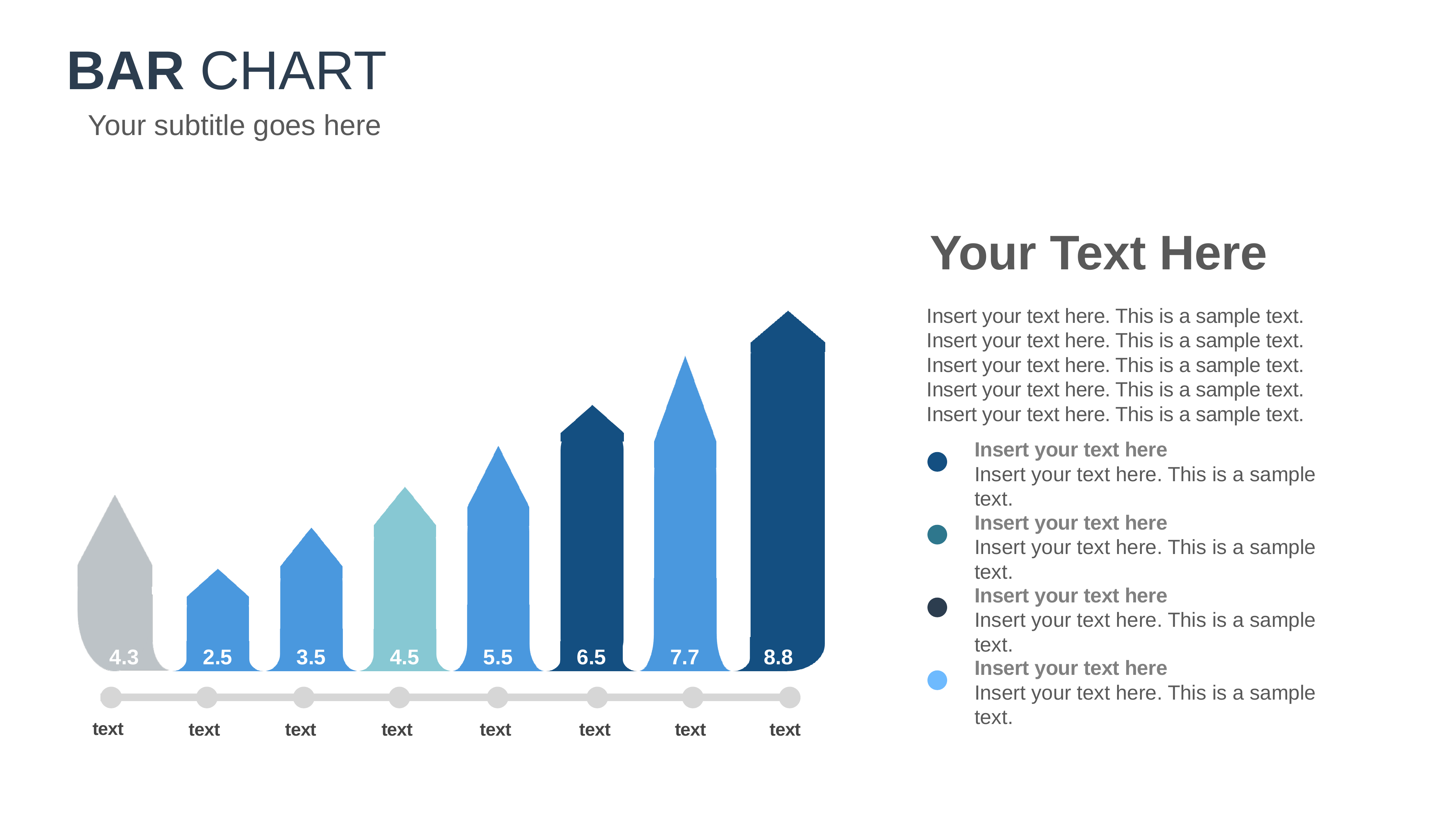

BAR CHART
26
Your subtitle goes here
Your Text Here

### Chart

| Category | Series 1 |
|---|---|
| Category 1 | 4.3 |
| Category 2 | 2.5 |
| Category 3 | 3.5 |
| Category 4 | 4.5 |
| Category 5 | 5.5 |
| Category 6 | 6.5 |
| Category 7 | 7.7 |
| Category 8 | 8.8 |
Insert your text here. This is a sample text. Insert your text here. This is a sample text. Insert your text here. This is a sample text. Insert your text here. This is a sample text. Insert your text here. This is a sample text.

Insert your text here
Insert your text here. This is a sample text.

Insert your text here
Insert your text here. This is a sample text.

Insert your text here
Insert your text here. This is a sample text.

Insert your text here
Insert your text here. This is a sample text.

text
text
text
text
text
text
text
text